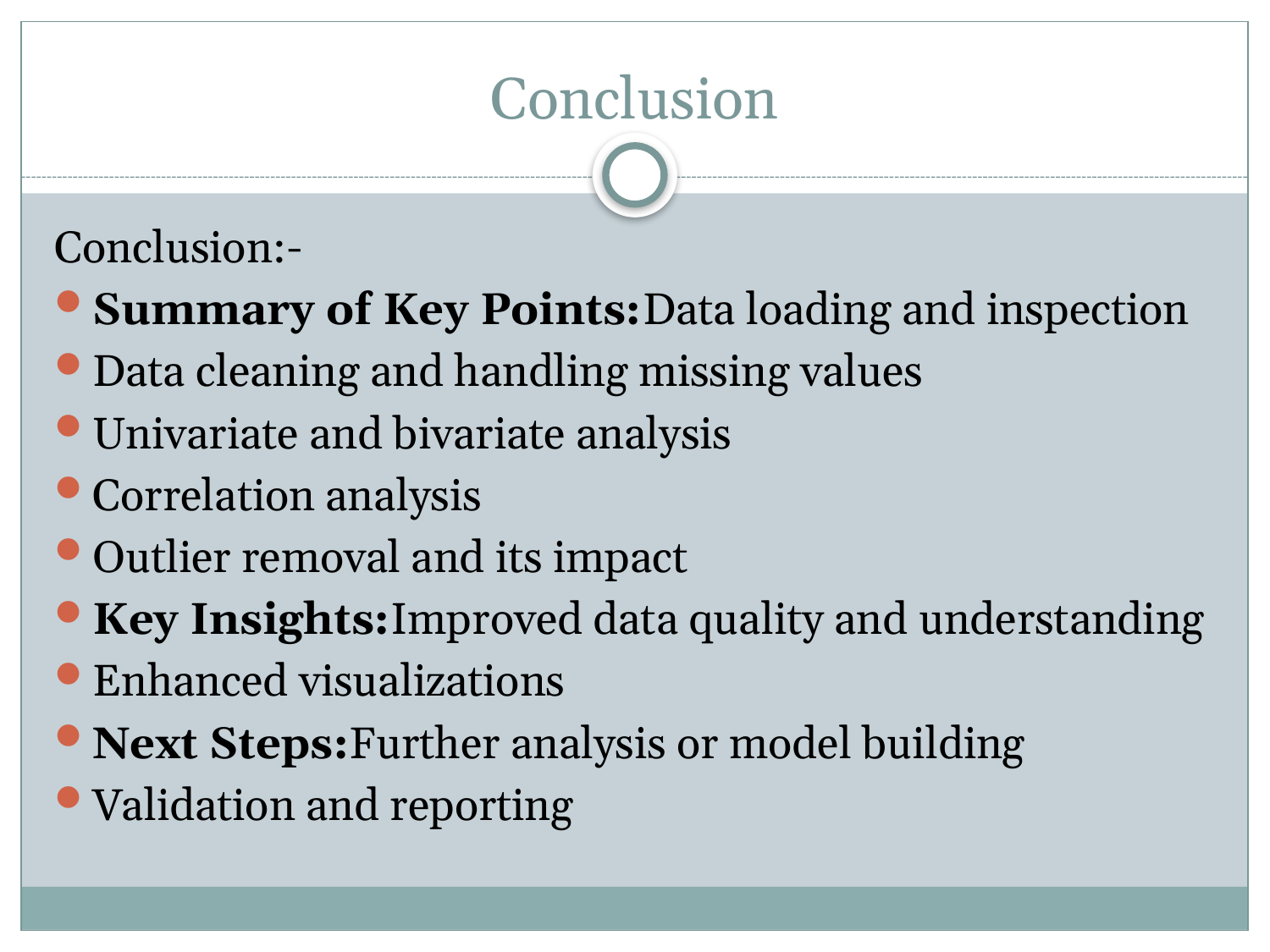

# Conclusion
Conclusion:-
Summary of Key Points:Data loading and inspection
Data cleaning and handling missing values
Univariate and bivariate analysis
Correlation analysis
Outlier removal and its impact
Key Insights:Improved data quality and understanding
Enhanced visualizations
Next Steps:Further analysis or model building
Validation and reporting